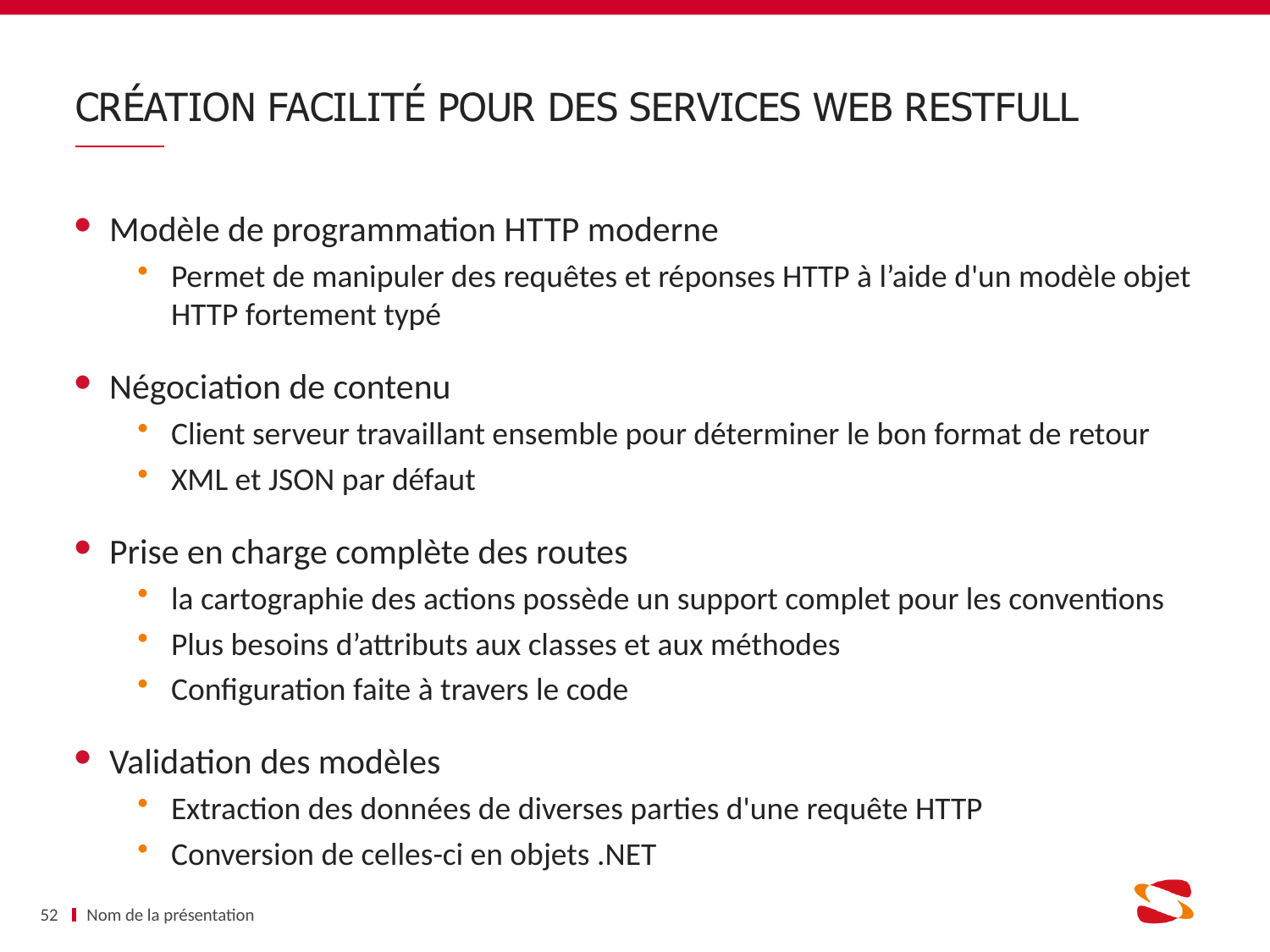

# Création facilité pour des services Web Restfull
Modèle de programmation HTTP moderne
Permet de manipuler des requêtes et réponses HTTP à l’aide d'un modèle objet HTTP fortement typé
Négociation de contenu
Client serveur travaillant ensemble pour déterminer le bon format de retour
XML et JSON par défaut
Prise en charge complète des routes
la cartographie des actions possède un support complet pour les conventions
Plus besoins d’attributs aux classes et aux méthodes
Configuration faite à travers le code
Validation des modèles
Extraction des données de diverses parties d'une requête HTTP
Conversion de celles-ci en objets .NET

52
Nom de la présentation